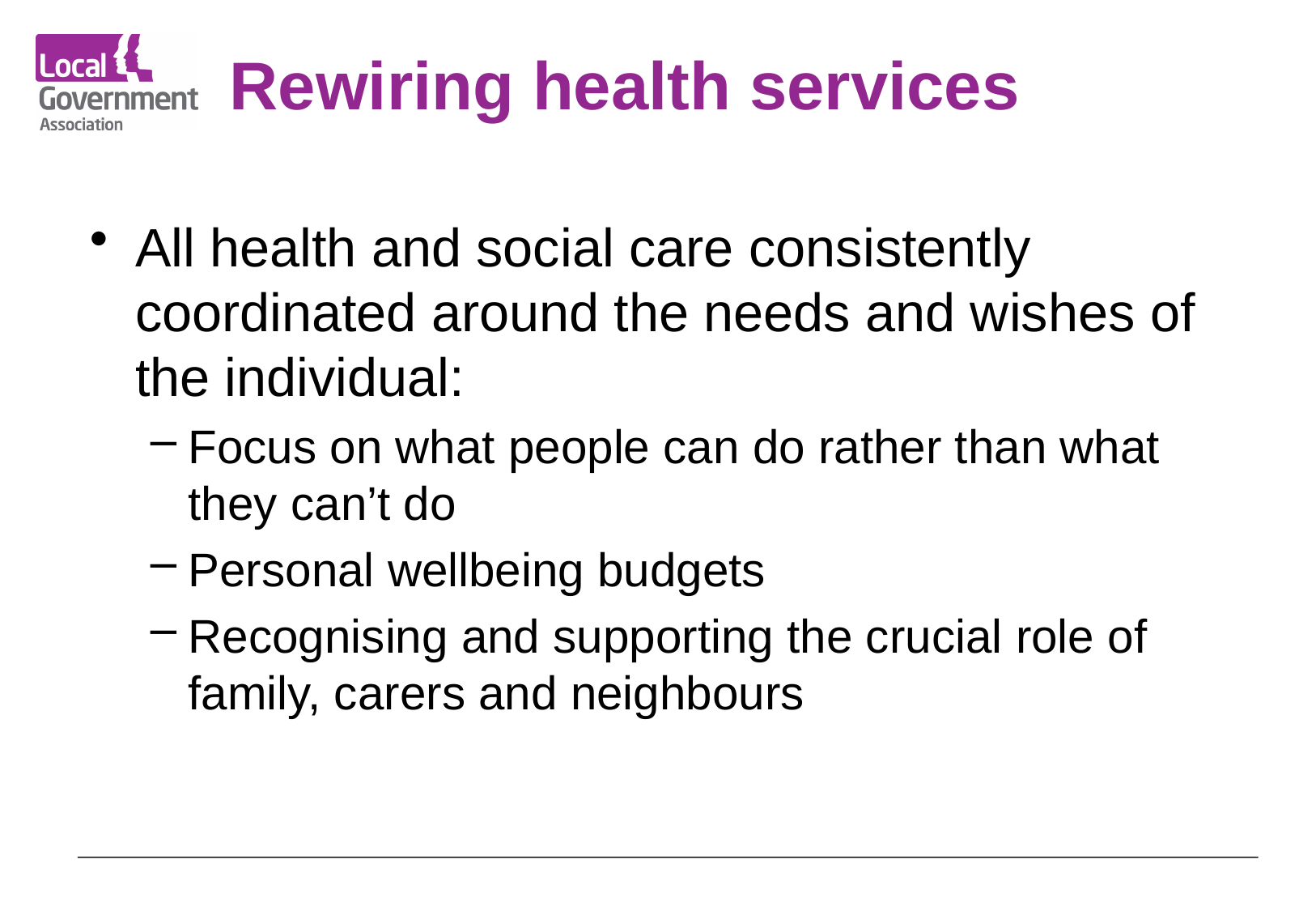

# Rewiring health services
All health and social care consistently coordinated around the needs and wishes of the individual:
Focus on what people can do rather than what they can’t do
Personal wellbeing budgets
Recognising and supporting the crucial role of family, carers and neighbours